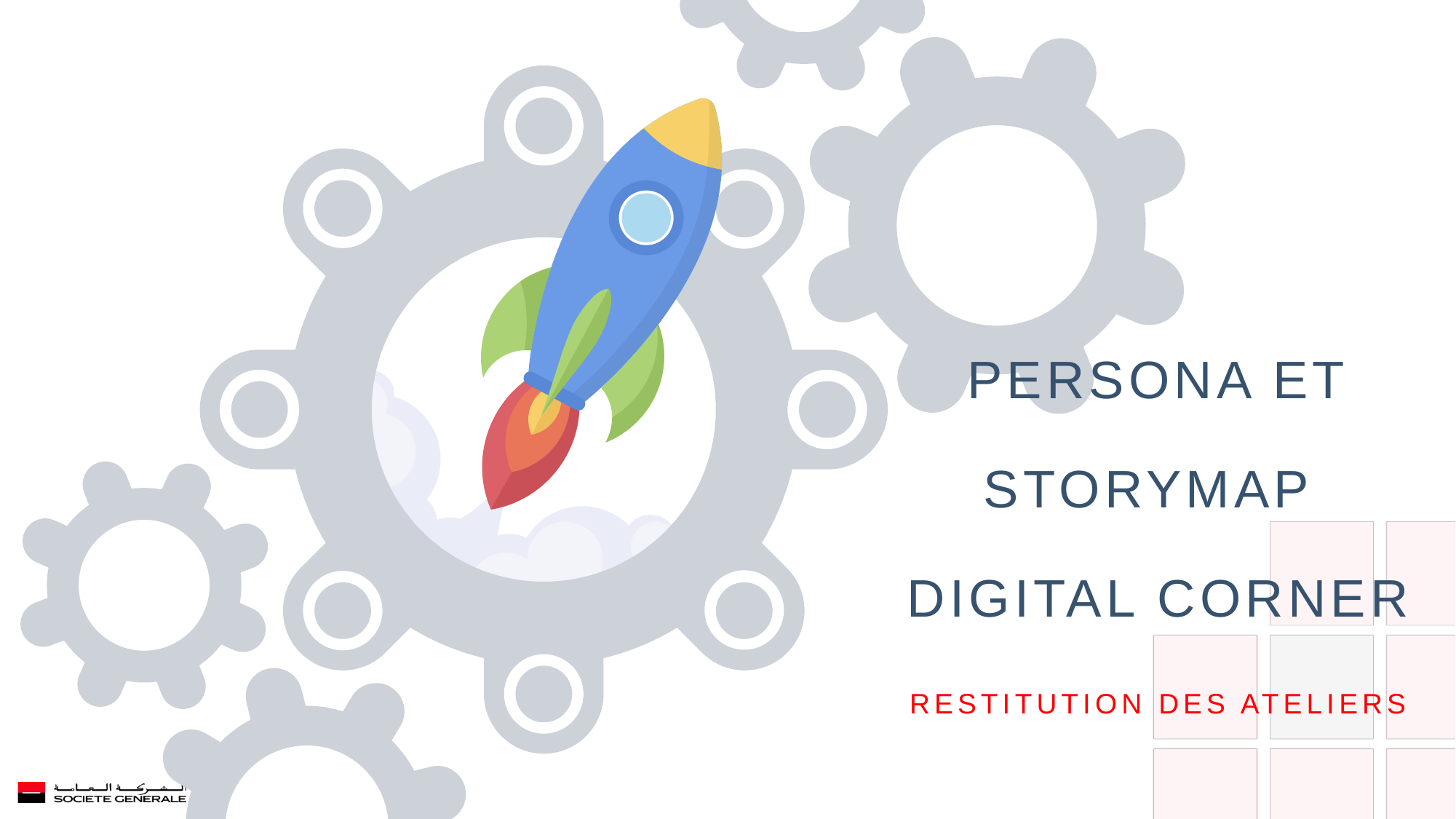

# Persona et Storymap Digital Corner
Restitution des ateliers